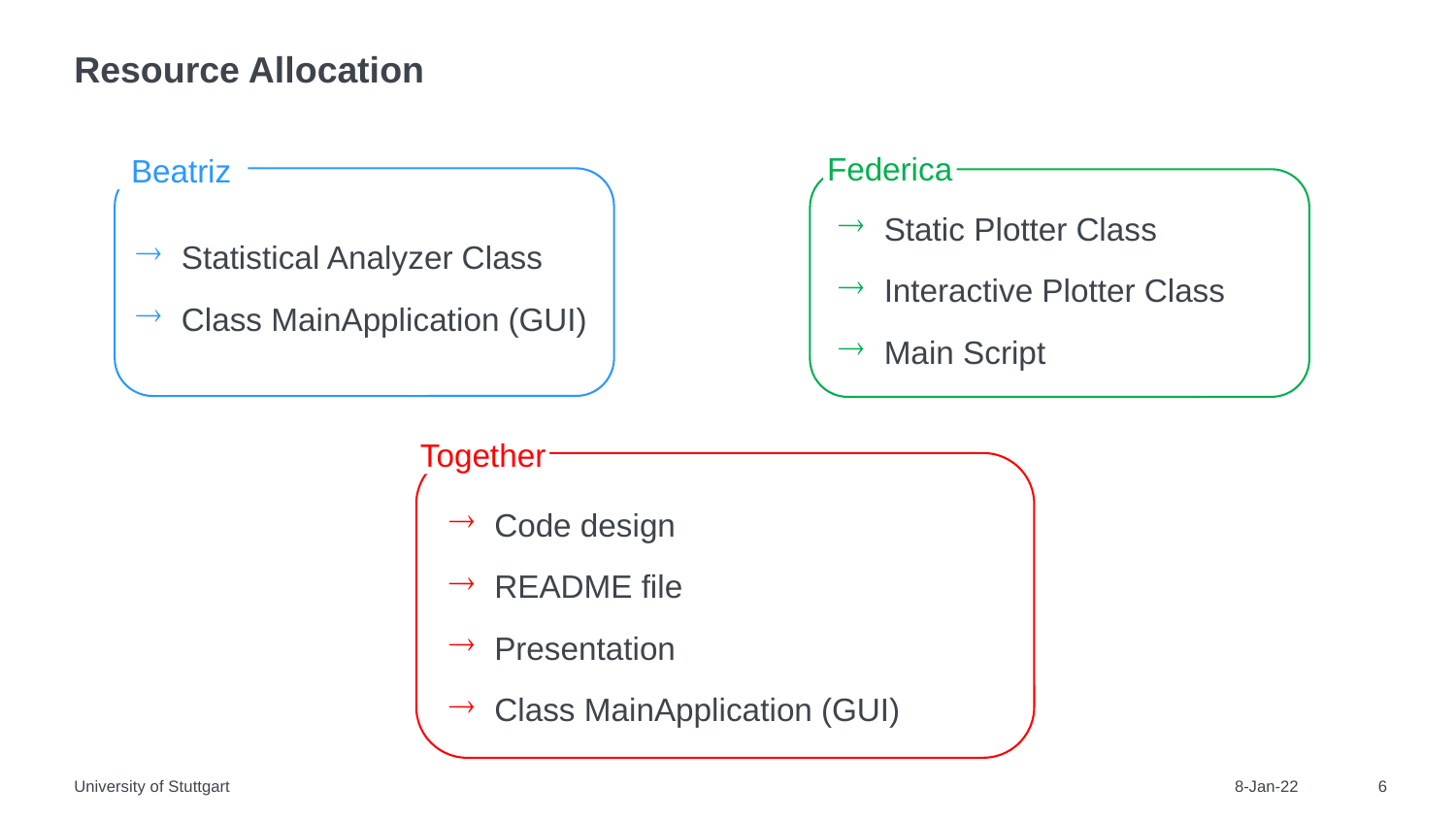

# Resource Allocation
Federica
Static Plotter Class
Interactive Plotter Class
Main Script

Beatriz

Statistical Analyzer Class
Class MainApplication (GUI)
Together

Code design
README file
Presentation
Class MainApplication (GUI)
University of Stuttgart
8-Jan-22
6